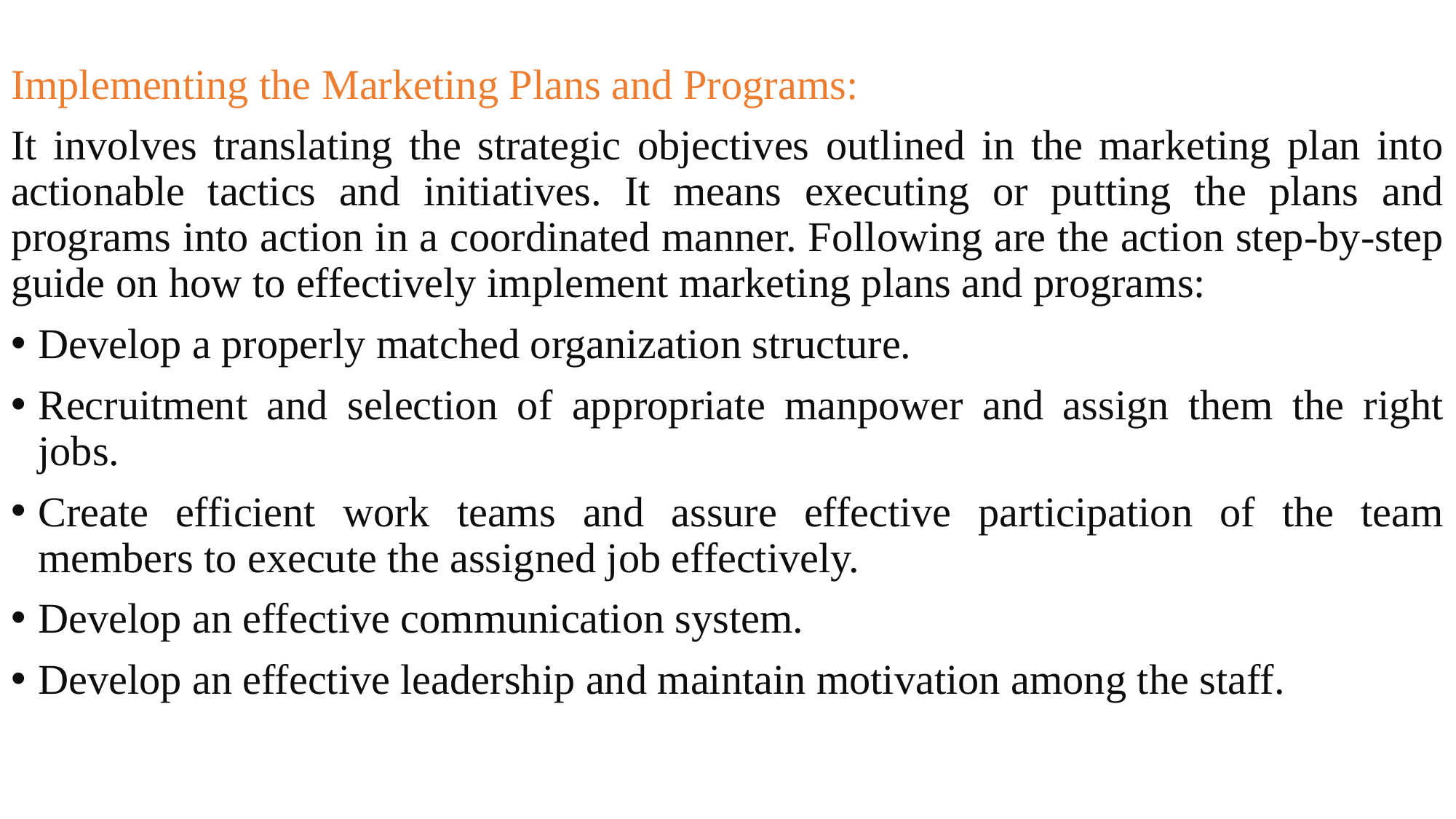

Implementing the Marketing Plans and Programs:
It involves translating the strategic objectives outlined in the marketing plan into actionable tactics and initiatives. It means executing or putting the plans and programs into action in a coordinated manner. Following are the action step-by-step guide on how to effectively implement marketing plans and programs:
Develop a properly matched organization structure.
Recruitment and selection of appropriate manpower and assign them the right jobs.
Create efficient work teams and assure effective participation of the team members to execute the assigned job effectively.
Develop an effective communication system.
Develop an effective leadership and maintain motivation among the staff.